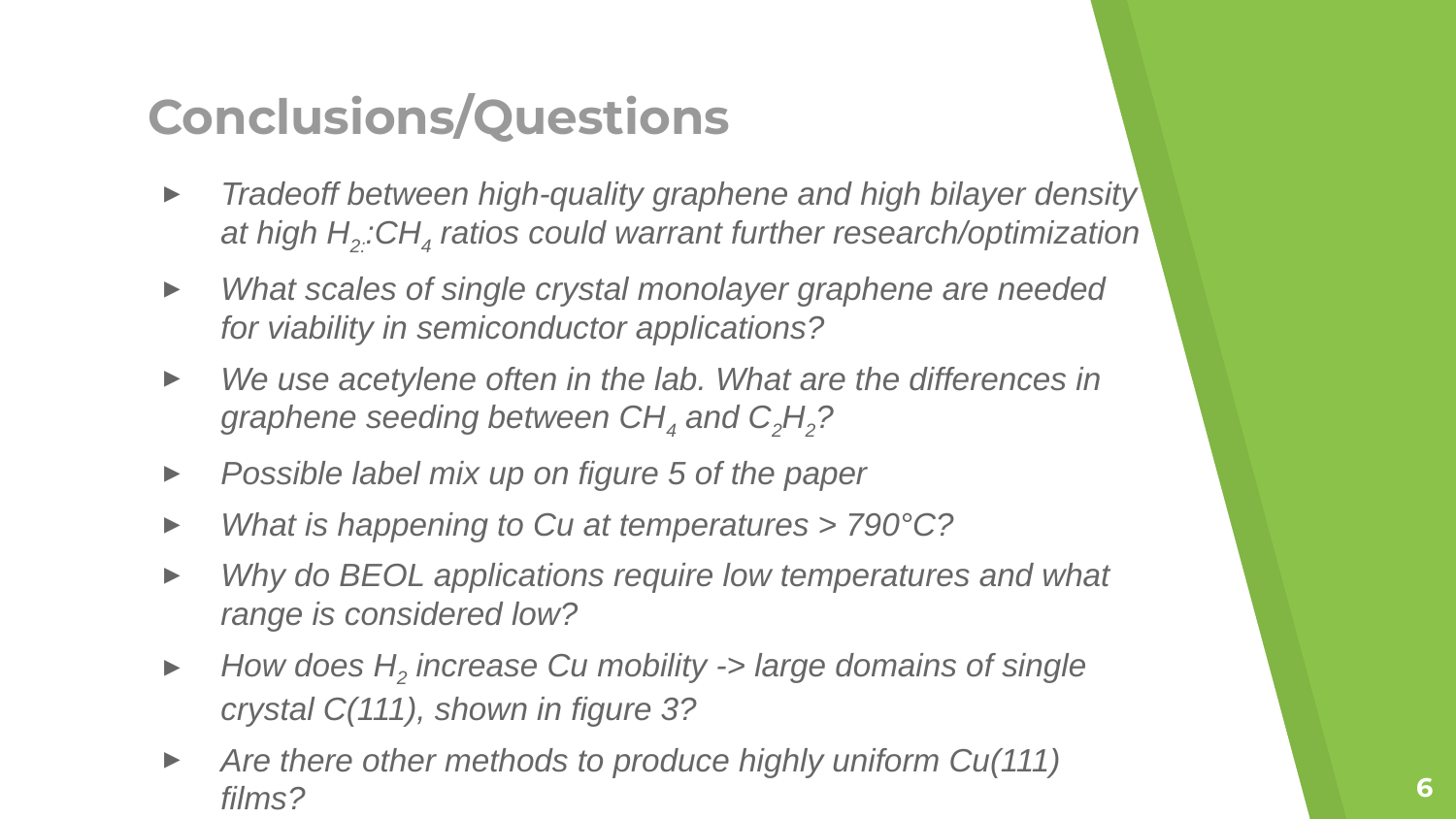

# Conclusions/Questions
Tradeoff between high-quality graphene and high bilayer density at high H2::CH4 ratios could warrant further research/optimization
What scales of single crystal monolayer graphene are needed for viability in semiconductor applications?
We use acetylene often in the lab. What are the differences in graphene seeding between CH4 and C2H2?
Possible label mix up on figure 5 of the paper
What is happening to Cu at temperatures > 790°C?
Why do BEOL applications require low temperatures and what range is considered low?
How does H2 increase Cu mobility -> large domains of single crystal C(111), shown in figure 3?
Are there other methods to produce highly uniform Cu(111) films?

6